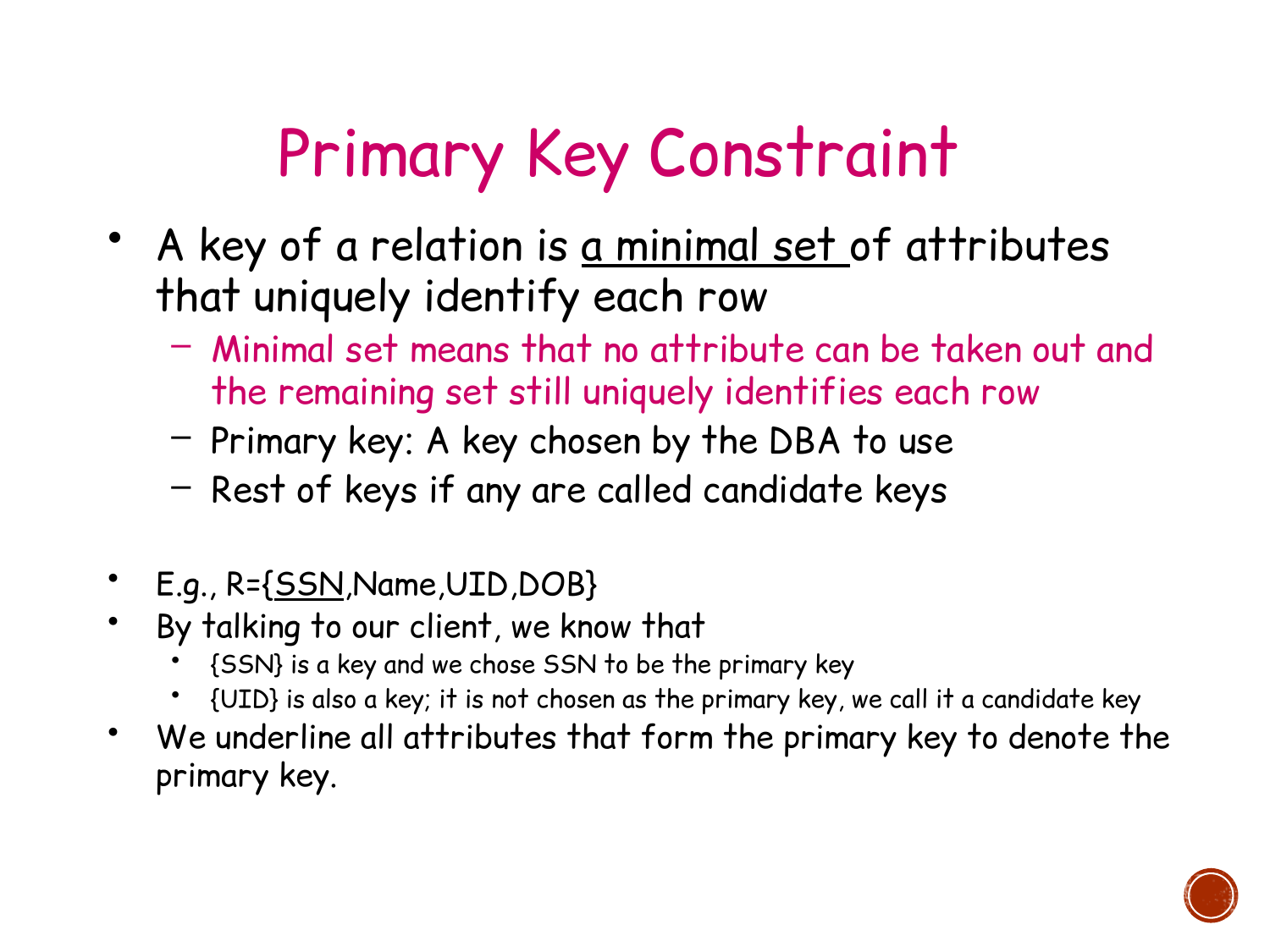

Primary Key Constraint
A key of a relation is a minimal set of attributes that uniquely identify each row
Minimal set means that no attribute can be taken out and the remaining set still uniquely identifies each row
Primary key: A key chosen by the DBA to use
Rest of keys if any are called candidate keys

E.g., R={SSN,Name,UID,DOB}
By talking to our client, we know that
{SSN} is a key and we chose SSN to be the primary key
{UID} is also a key; it is not chosen as the primary key, we call it a candidate key
We underline all attributes that form the primary key to denote the primary key.